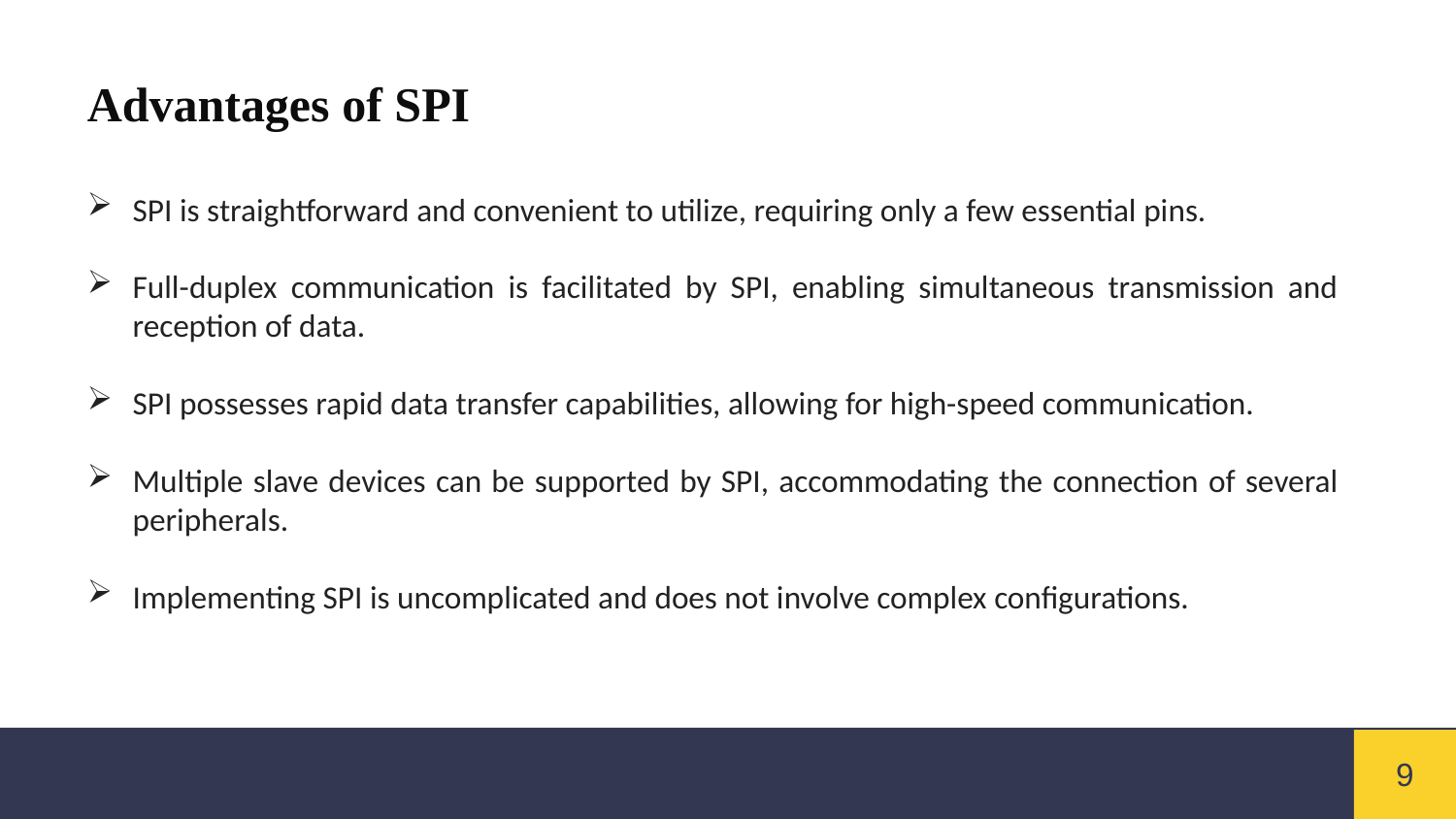

Advantages of SPI
SPI is straightforward and convenient to utilize, requiring only a few essential pins.

Full-duplex communication is facilitated by SPI, enabling simultaneous transmission and reception of data.

SPI possesses rapid data transfer capabilities, allowing for high-speed communication.

Multiple slave devices can be supported by SPI, accommodating the connection of several peripherals.

Implementing SPI is uncomplicated and does not involve complex configurations.

9